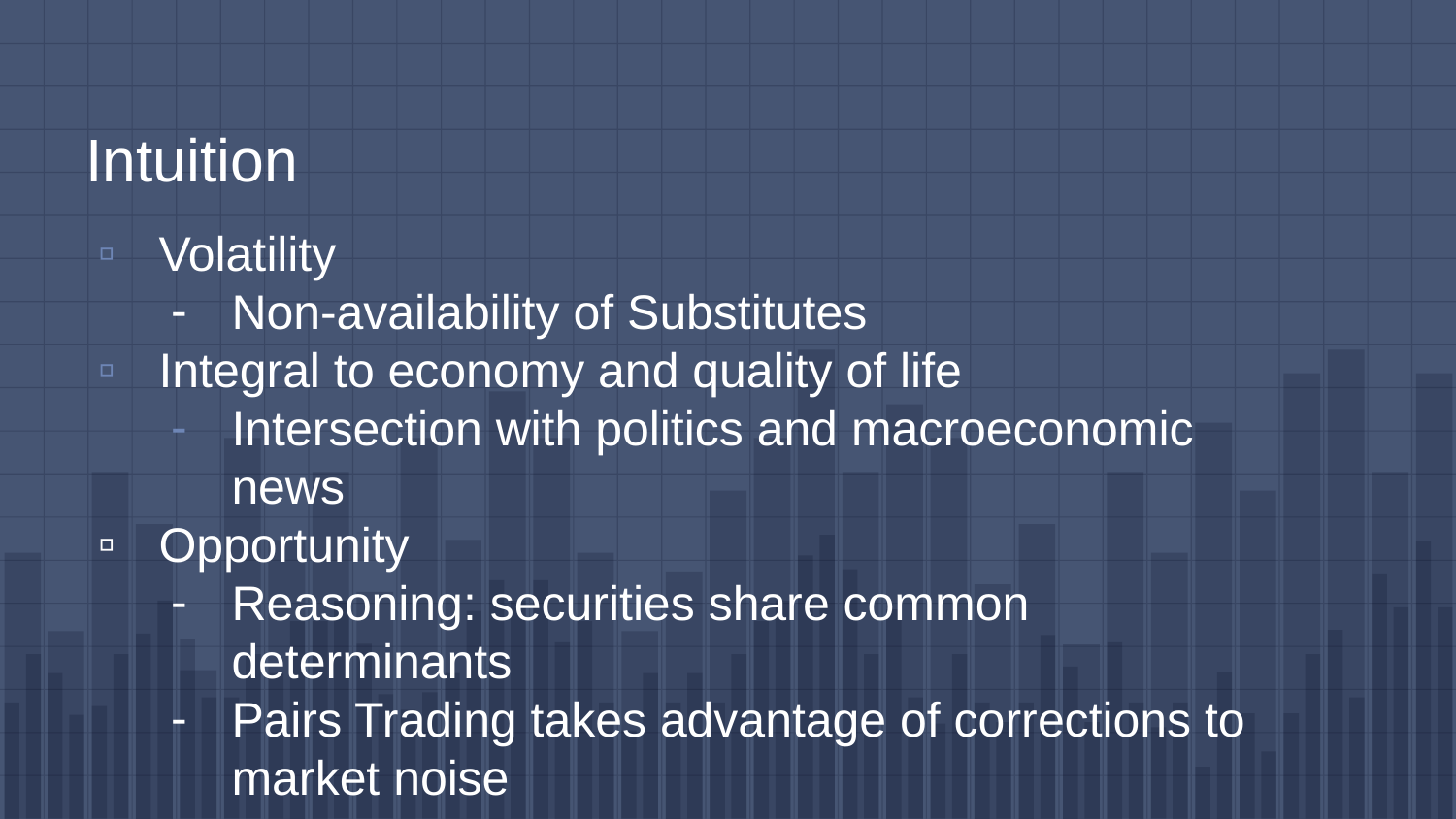

# Intuition
Volatility
Non-availability of Substitutes
Integral to economy and quality of life
Intersection with politics and macroeconomic news
Opportunity
Reasoning: securities share common determinants
Pairs Trading takes advantage of corrections to market noise